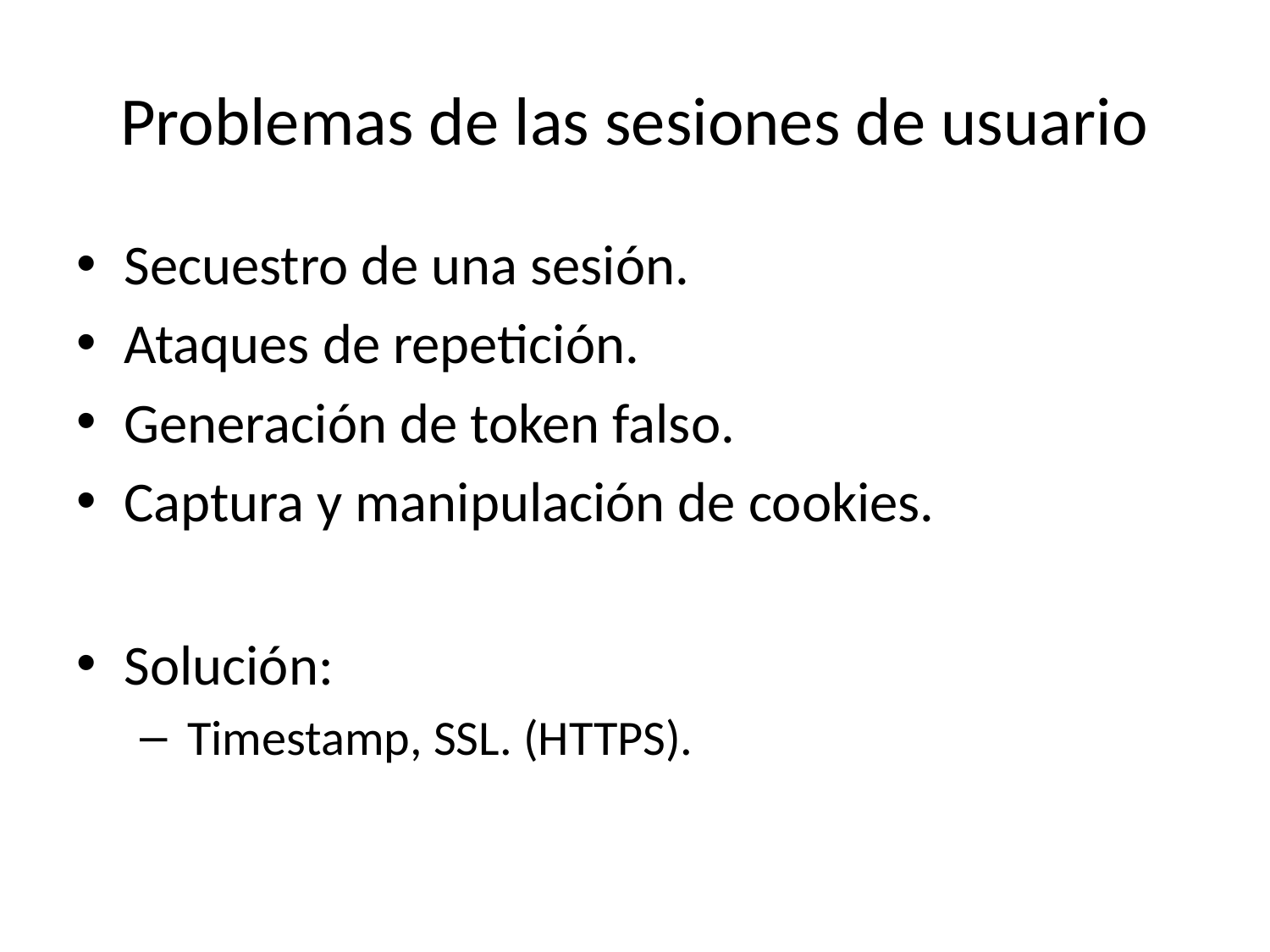

# Problemas de las sesiones de usuario
Secuestro de una sesión.
Ataques de repetición.
Generación de token falso.
Captura y manipulación de cookies.

Solución:
Timestamp, SSL. (HTTPS).